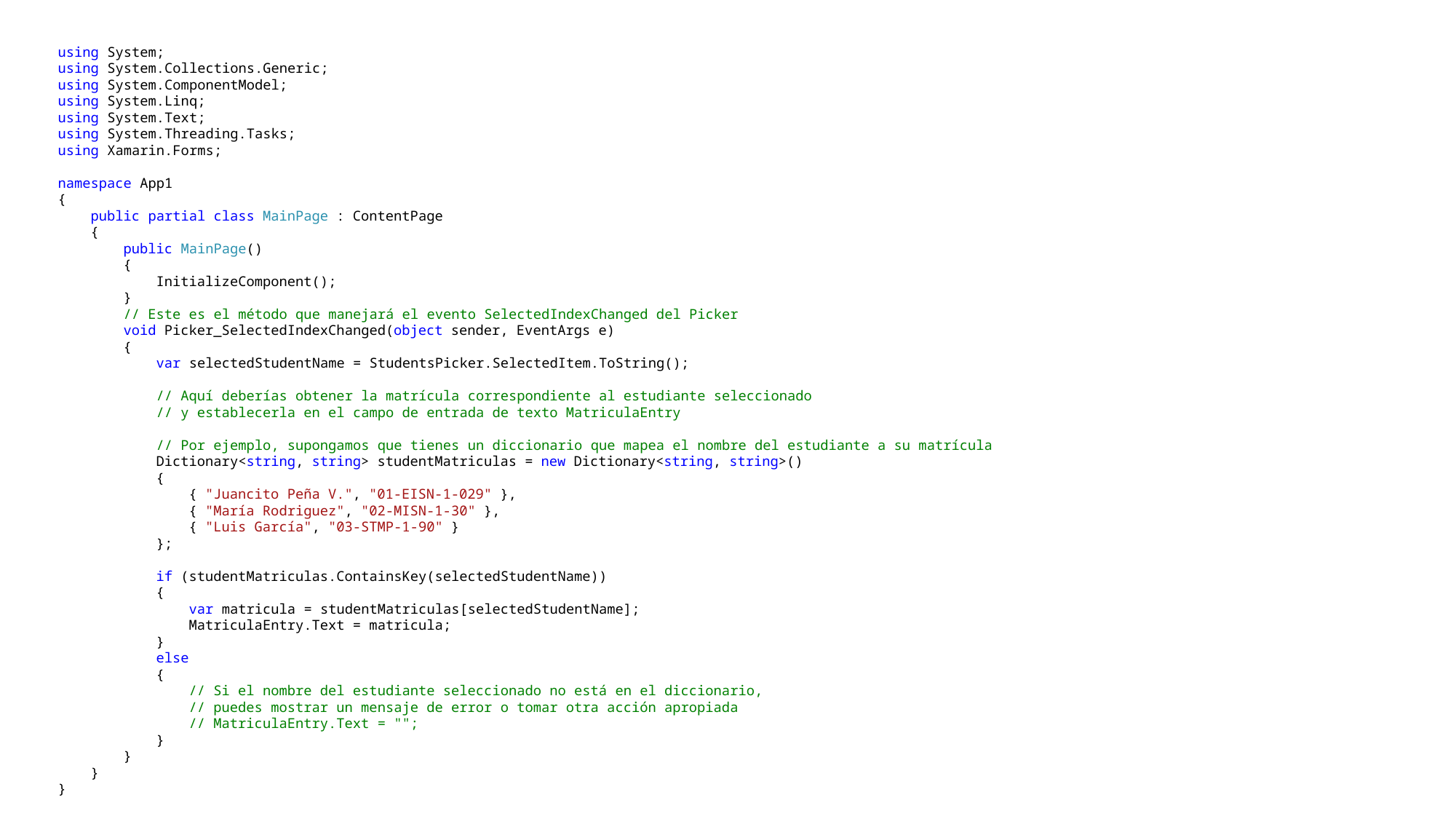

using System;
using System.Collections.Generic;
using System.ComponentModel;
using System.Linq;
using System.Text;
using System.Threading.Tasks;
using Xamarin.Forms;

namespace App1
{
    public partial class MainPage : ContentPage
    {
        public MainPage()
        {
            InitializeComponent();
        }
        // Este es el método que manejará el evento SelectedIndexChanged del Picker
        void Picker_SelectedIndexChanged(object sender, EventArgs e)
        {
            var selectedStudentName = StudentsPicker.SelectedItem.ToString();

            // Aquí deberías obtener la matrícula correspondiente al estudiante seleccionado
            // y establecerla en el campo de entrada de texto MatriculaEntry

            // Por ejemplo, supongamos que tienes un diccionario que mapea el nombre del estudiante a su matrícula
            Dictionary<string, string> studentMatriculas = new Dictionary<string, string>()
            {
                { "Juancito Peña V.", "01-EISN-1-029" },
                { "María Rodriguez", "02-MISN-1-30" },
                { "Luis García", "03-STMP-1-90" }
            };

            if (studentMatriculas.ContainsKey(selectedStudentName))
            {
                var matricula = studentMatriculas[selectedStudentName];
                MatriculaEntry.Text = matricula;
            }
            else
            {
                // Si el nombre del estudiante seleccionado no está en el diccionario,
                // puedes mostrar un mensaje de error o tomar otra acción apropiada
                // MatriculaEntry.Text = "";
            }
        }
    }
}